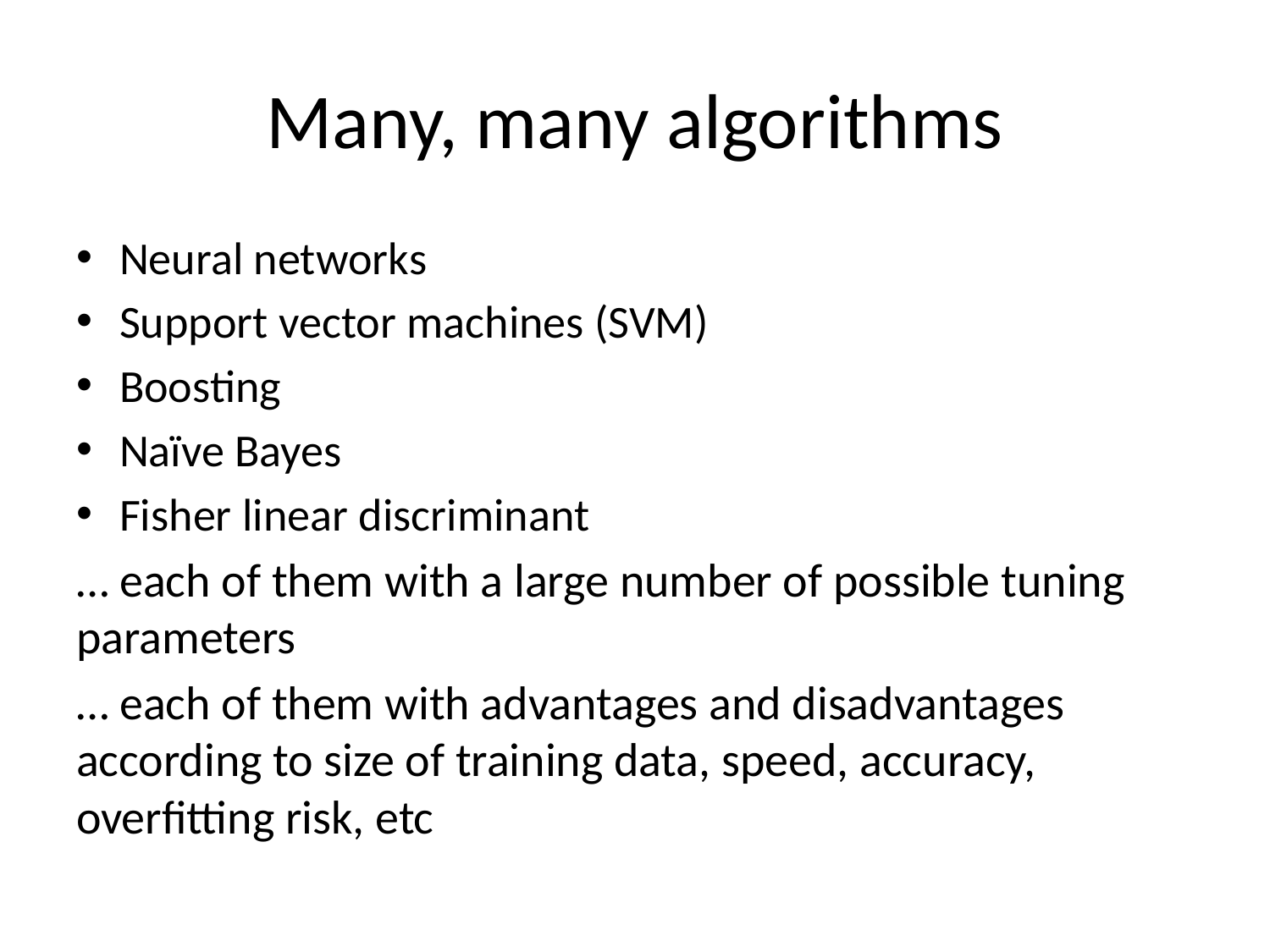

# Many, many algorithms
Neural networks
Support vector machines (SVM)
Boosting
Naïve Bayes
Fisher linear discriminant
… each of them with a large number of possible tuning parameters
… each of them with advantages and disadvantages according to size of training data, speed, accuracy, overfitting risk, etc